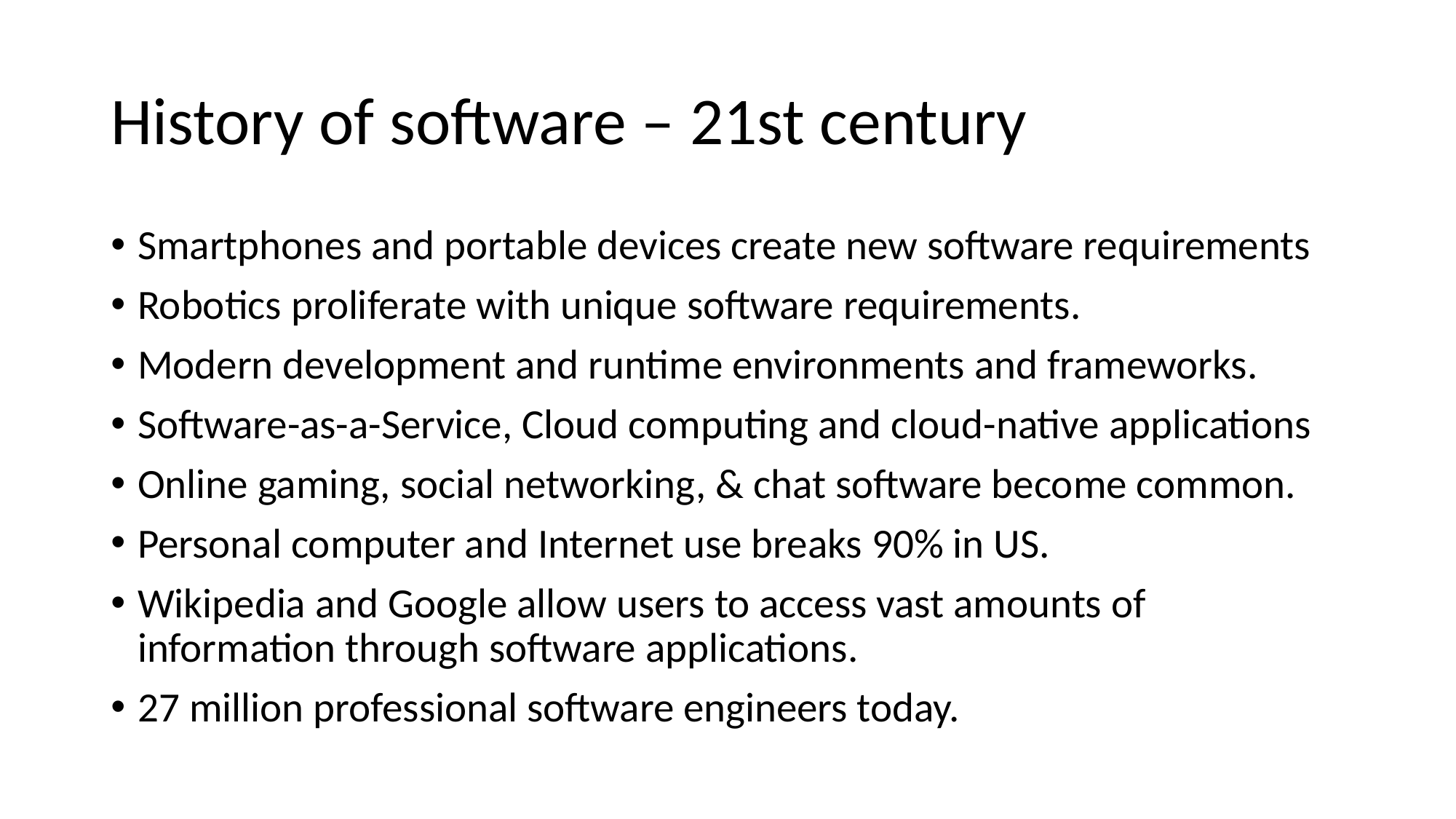

# History of software – 21st century
Smartphones and portable devices create new software requirements
Robotics proliferate with unique software requirements.
Modern development and runtime environments and frameworks.
Software-as-a-Service, Cloud computing and cloud-native applications
Online gaming, social networking, & chat software become common.
Personal computer and Internet use breaks 90% in US.
Wikipedia and Google allow users to access vast amounts of information through software applications.
27 million professional software engineers today.